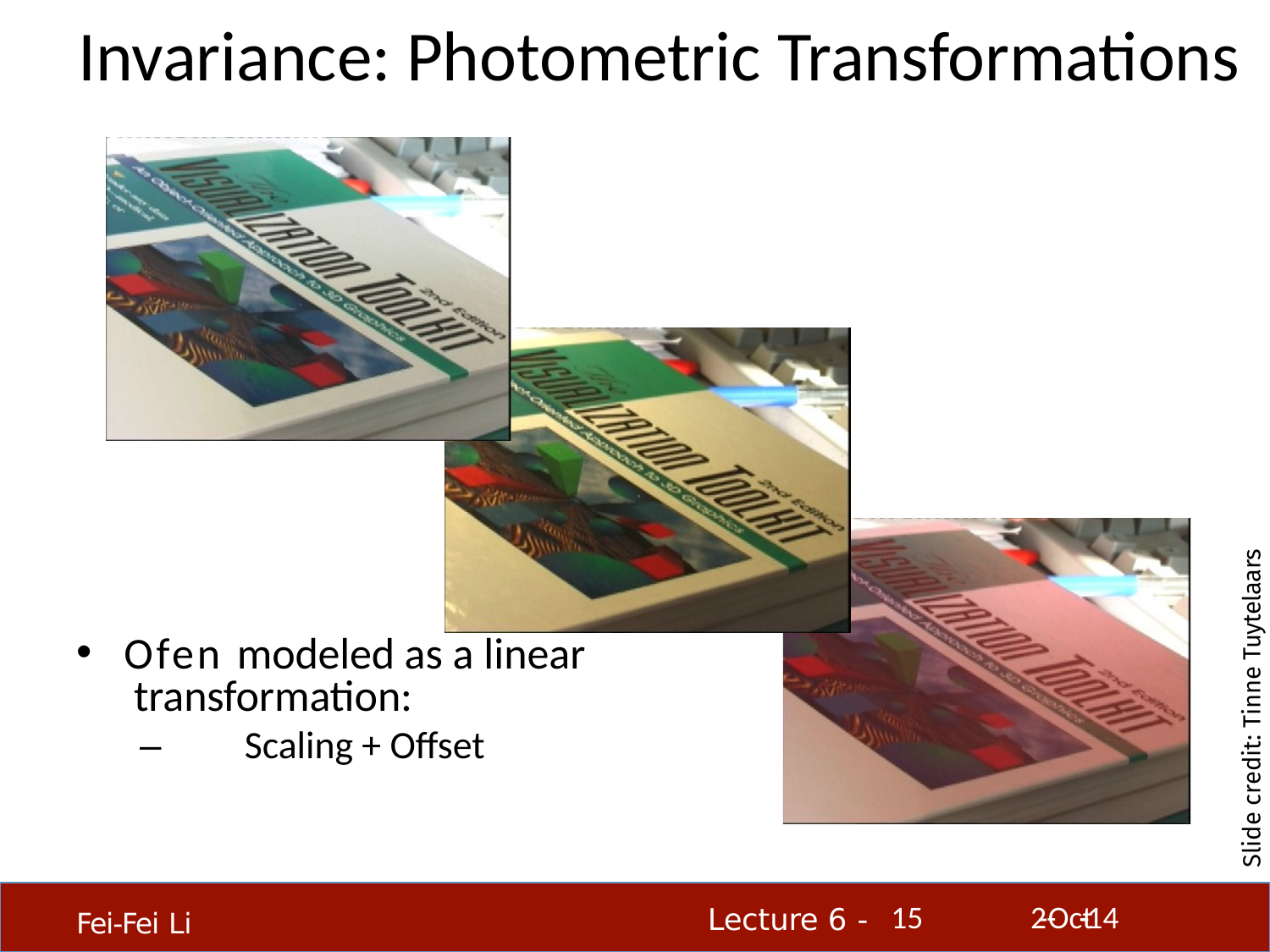

# Invariance: Photometric Transformations

Slide credit: Tinne Tuytelaars
Ofen modeled as a linear  transformation:
–	Scaling + Oﬀset
15
2-­‐Oct-­‐14
Lecture 6 -
Fei-Fei Li